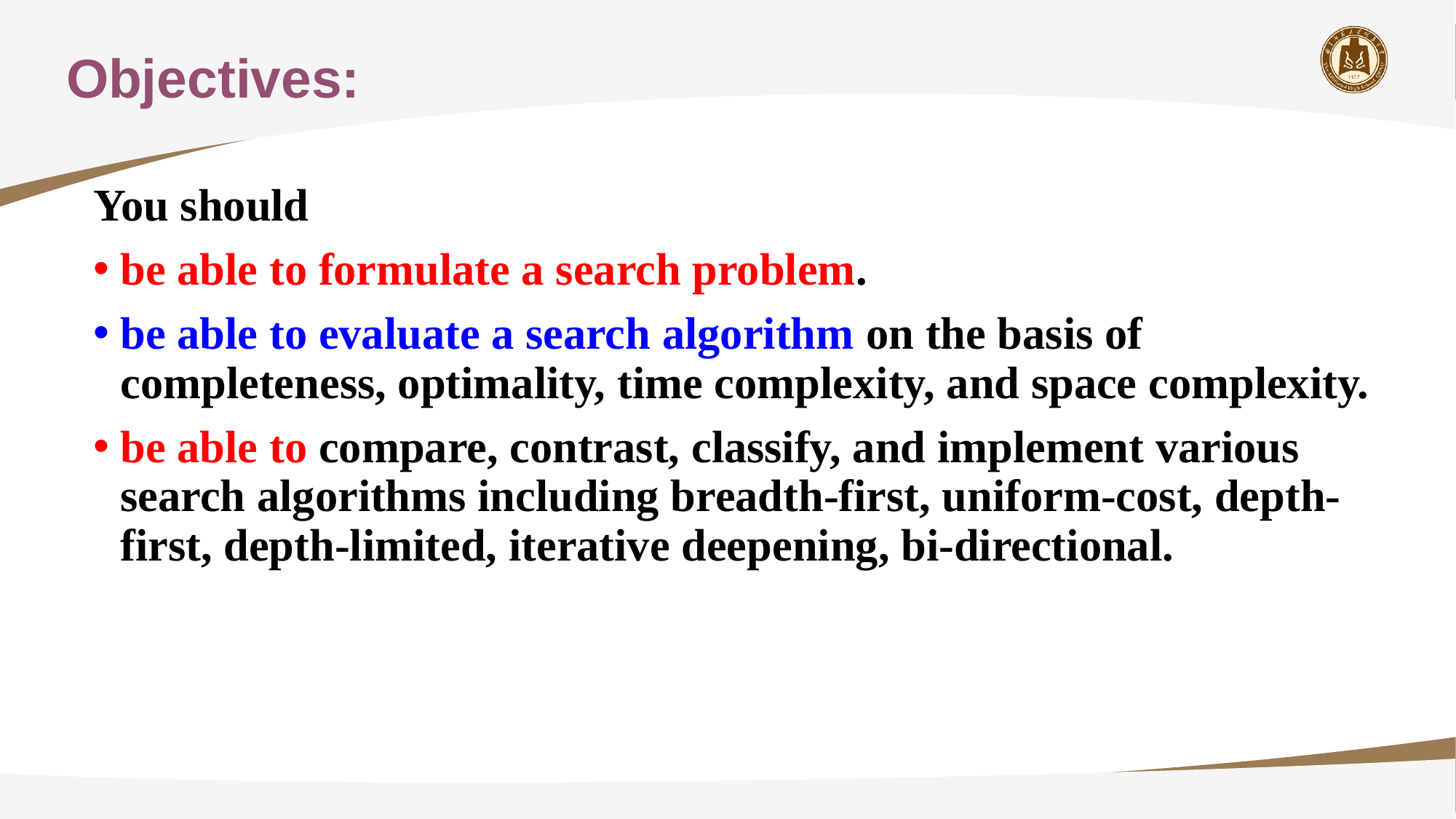

# Objectives:
You should
be able to formulate a search problem.
be able to evaluate a search algorithm on the basis of completeness, optimality, time complexity, and space complexity.
be able to compare, contrast, classify, and implement various search algorithms including breadth-first, uniform-cost, depth-first, depth-limited, iterative deepening, bi-directional.